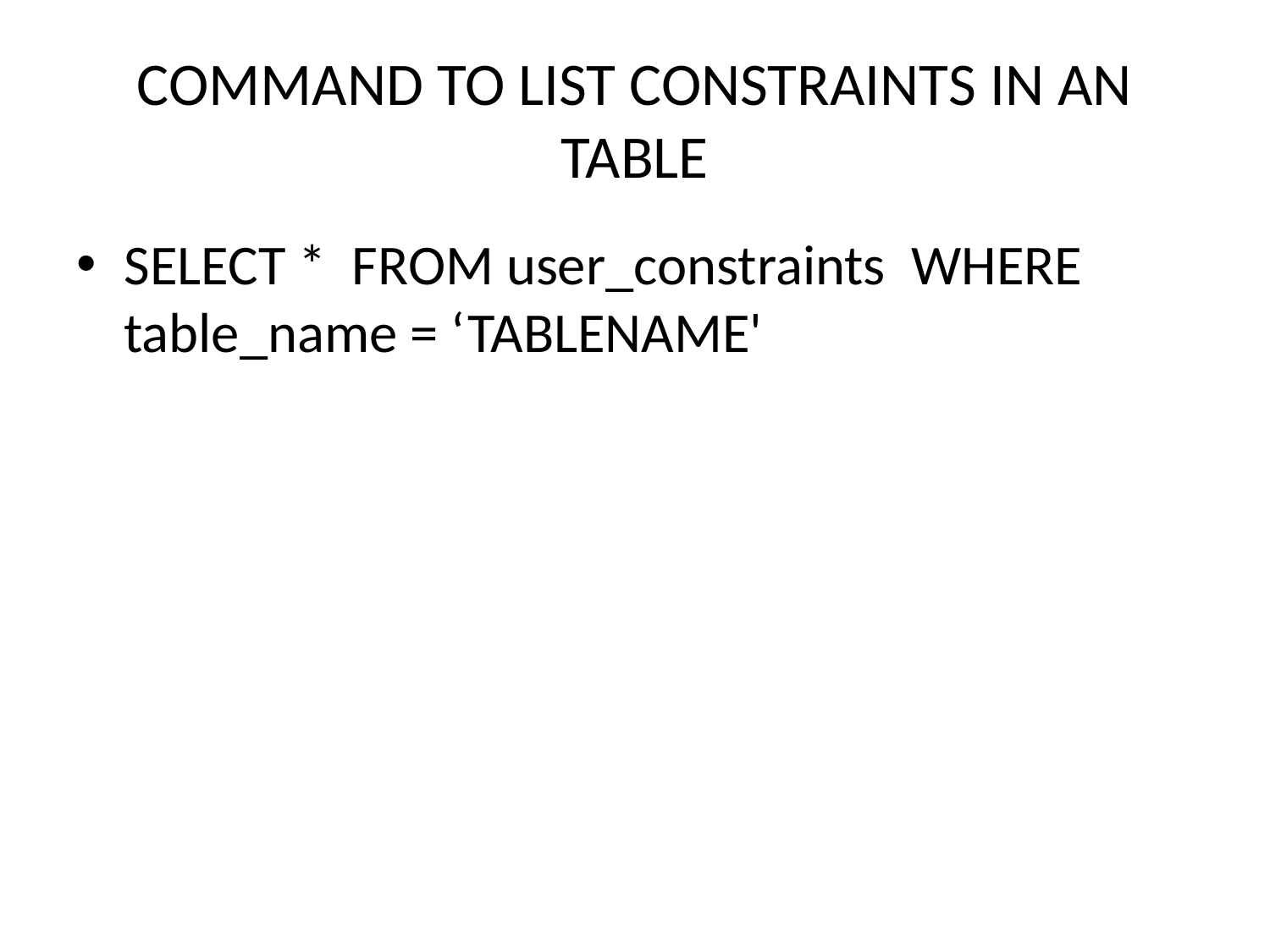

# COMMAND TO LIST CONSTRAINTS IN AN TABLE
SELECT *  FROM user_constraints  WHERE table_name = ‘TABLENAME'